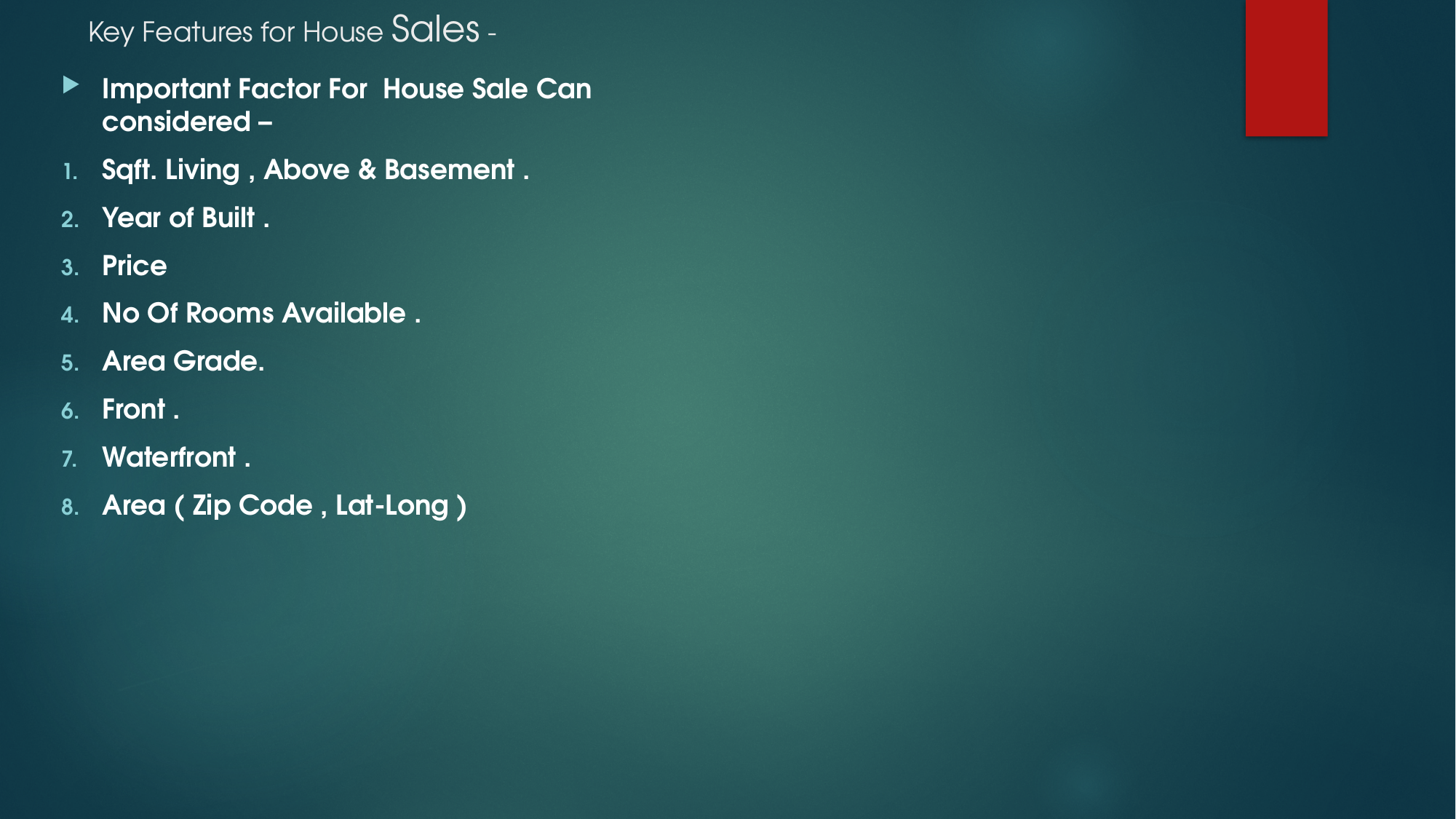

# Key Features for House Sales -
Important Factor For  House Sale Can considered –
Sqft. Living , Above & Basement .
Year of Built .
Price
No Of Rooms Available .
Area Grade.
Front .
Waterfront .
Area ( Zip Code , Lat-Long )